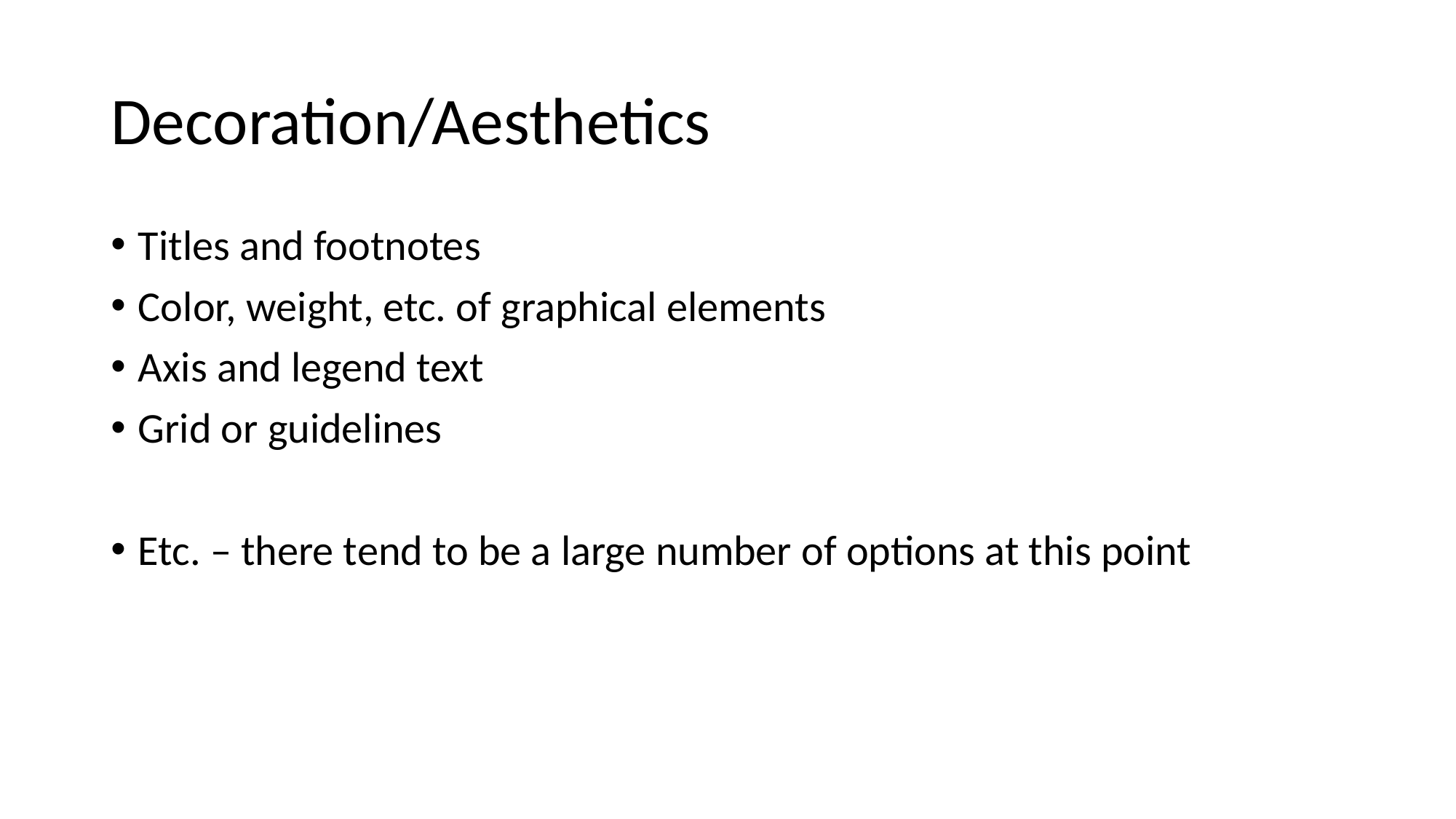

# Decoration/Aesthetics
Titles and footnotes
Color, weight, etc. of graphical elements
Axis and legend text
Grid or guidelines

Etc. – there tend to be a large number of options at this point